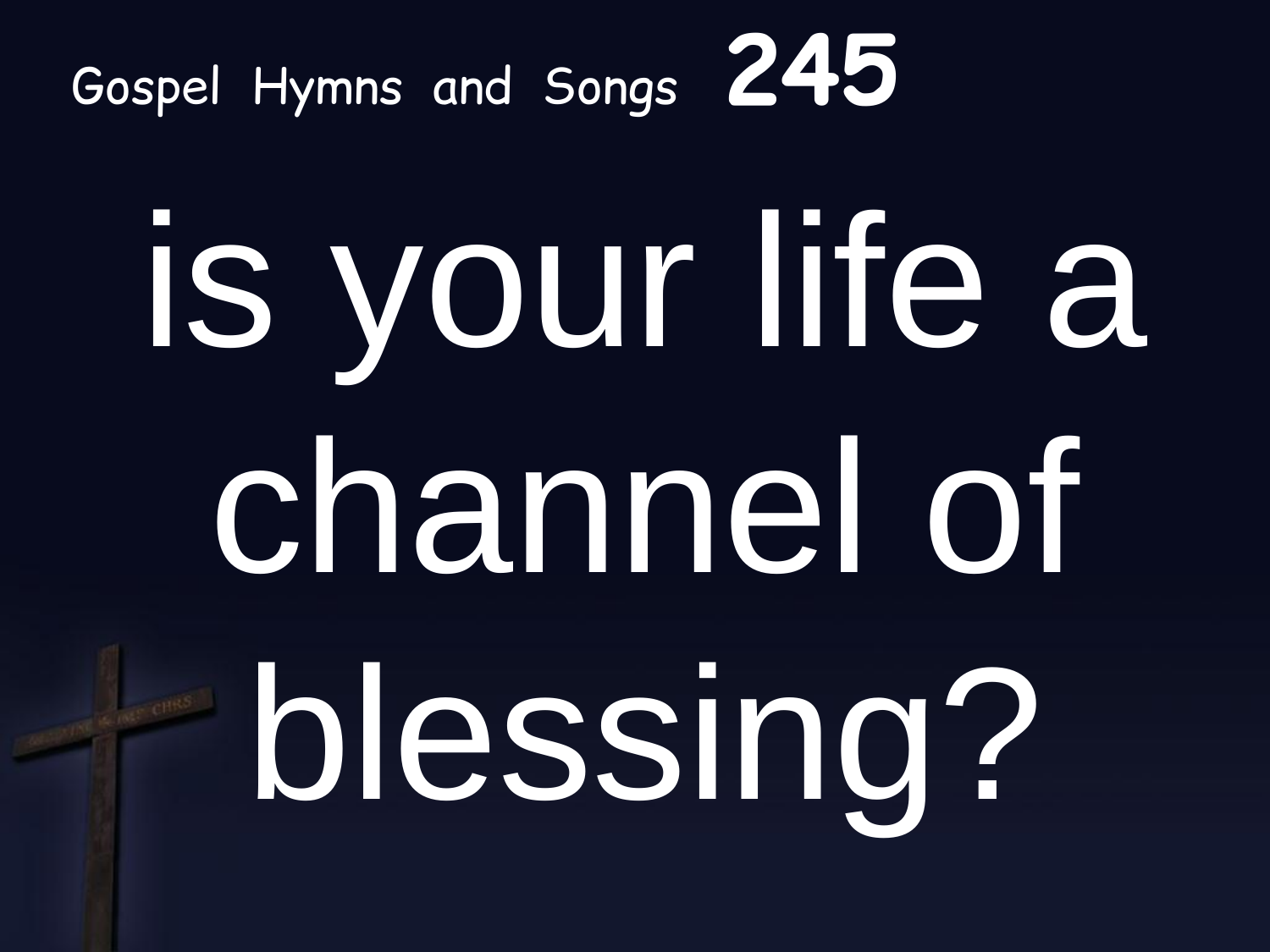

# Gospel  Hymns  and  Songs   245
is your life a channel of blessing?